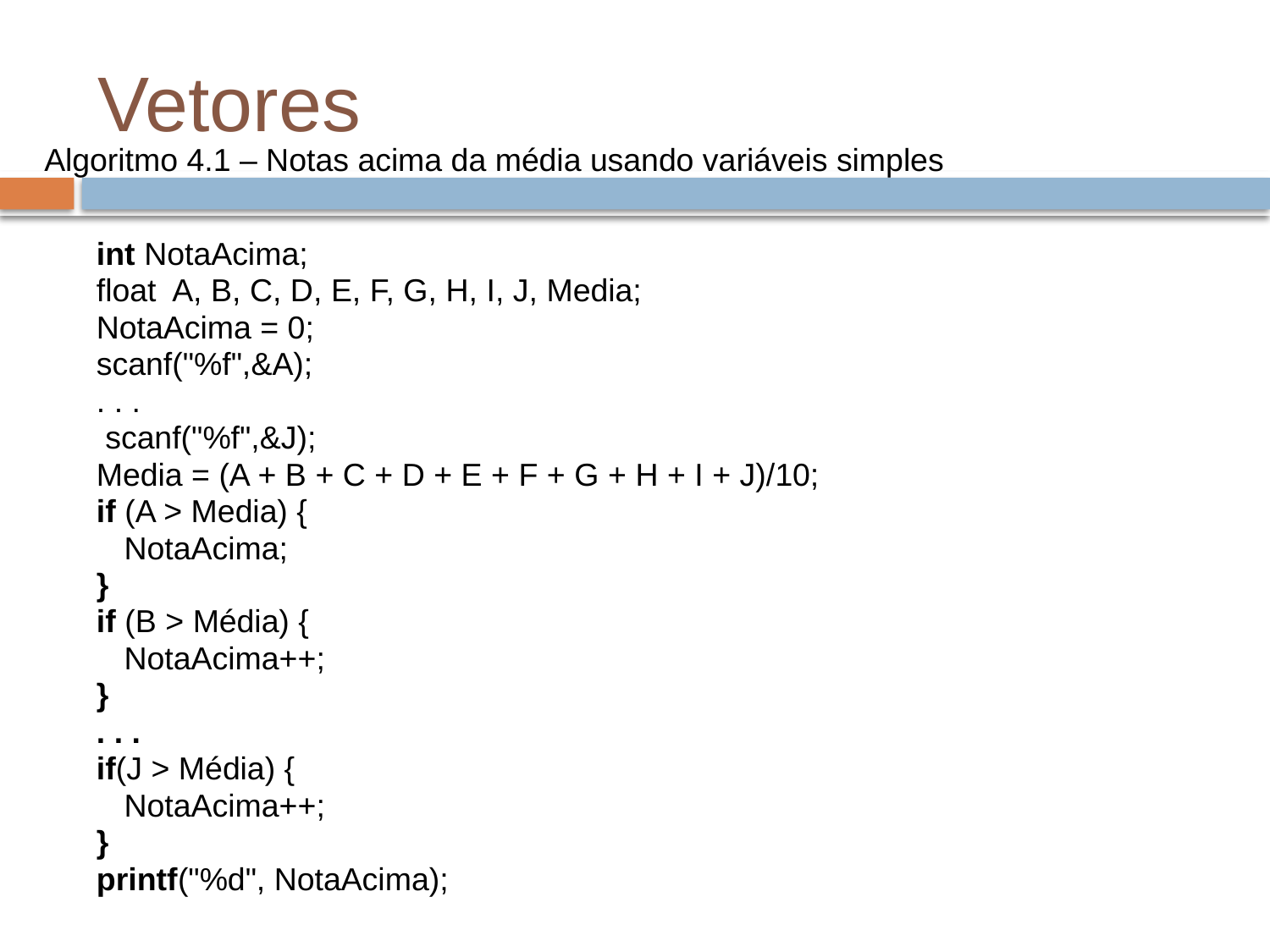

# Vetores
Algoritmo 4.1 – Notas acima da média usando variáveis simples

		int NotaAcima;
		float  A, B, C, D, E, F, G, H, I, J, Media;
		NotaAcima = 0;
		scanf("%f",&A);
		. . .
		 scanf("%f",&J);
 		Media = (A + B + C + D + E + F + G + H + I + J)/10;
		if (A > Media) {
			NotaAcima;
		}
		if (B > Média) {
			NotaAcima++;
		}
		. . .
		if(J > Média) {
			NotaAcima++;
		}
		printf("%d", NotaAcima);